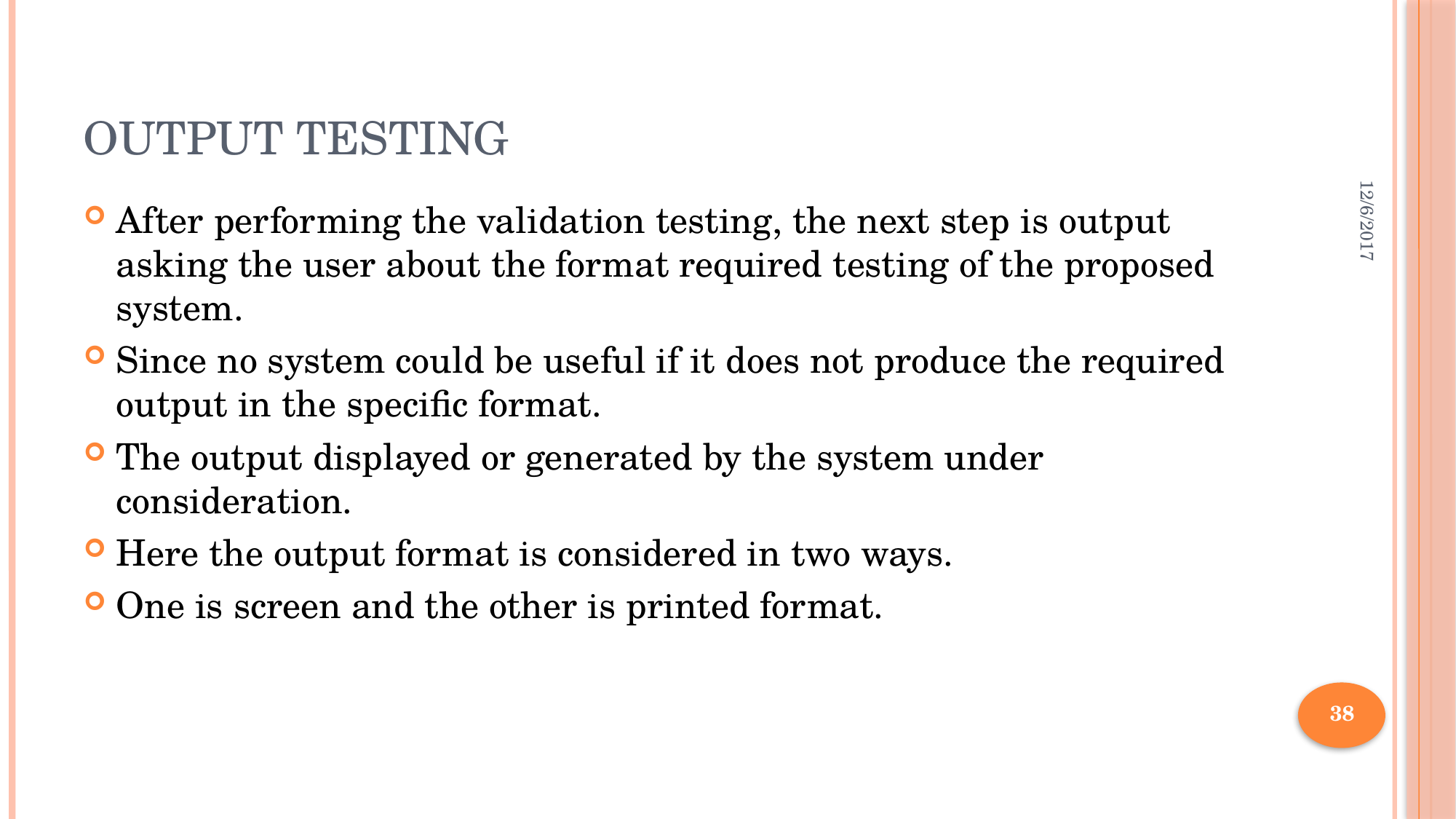

# OUTPUT TESTING
12/6/2017
After performing the validation testing, the next step is output asking the user about the format required testing of the proposed system.
Since no system could be useful if it does not produce the required output in the specific format.
The output displayed or generated by the system under consideration.
Here the output format is considered in two ways.
One is screen and the other is printed format.

38